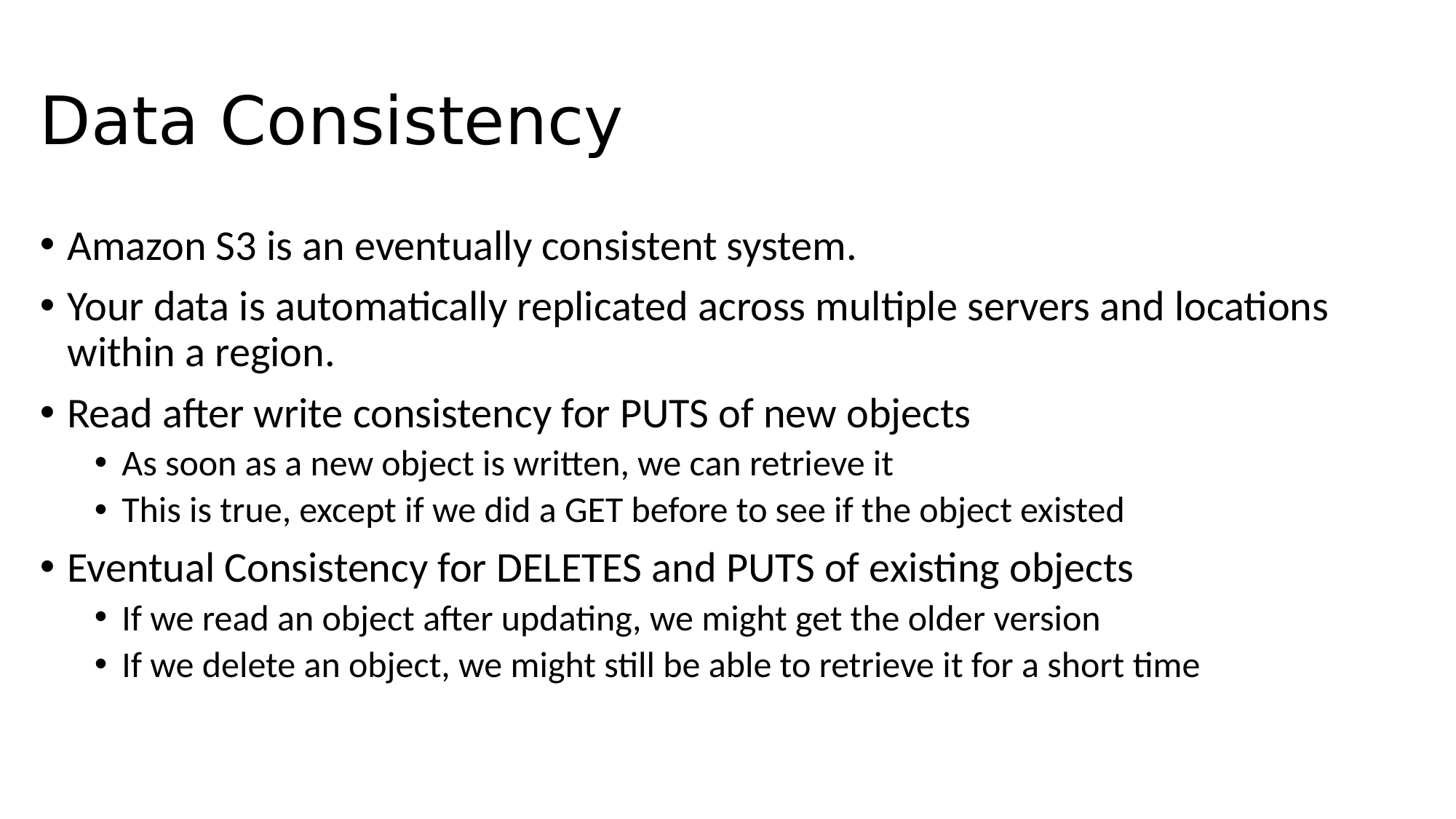

# Data Consistency
Amazon S3 is an eventually consistent system.
Your data is automatically replicated across multiple servers and locations within a region.
Read after write consistency for PUTS of new objects
As soon as a new object is written, we can retrieve it
This is true, except if we did a GET before to see if the object existed
Eventual Consistency for DELETES and PUTS of existing objects
If we read an object after updating, we might get the older version
If we delete an object, we might still be able to retrieve it for a short time